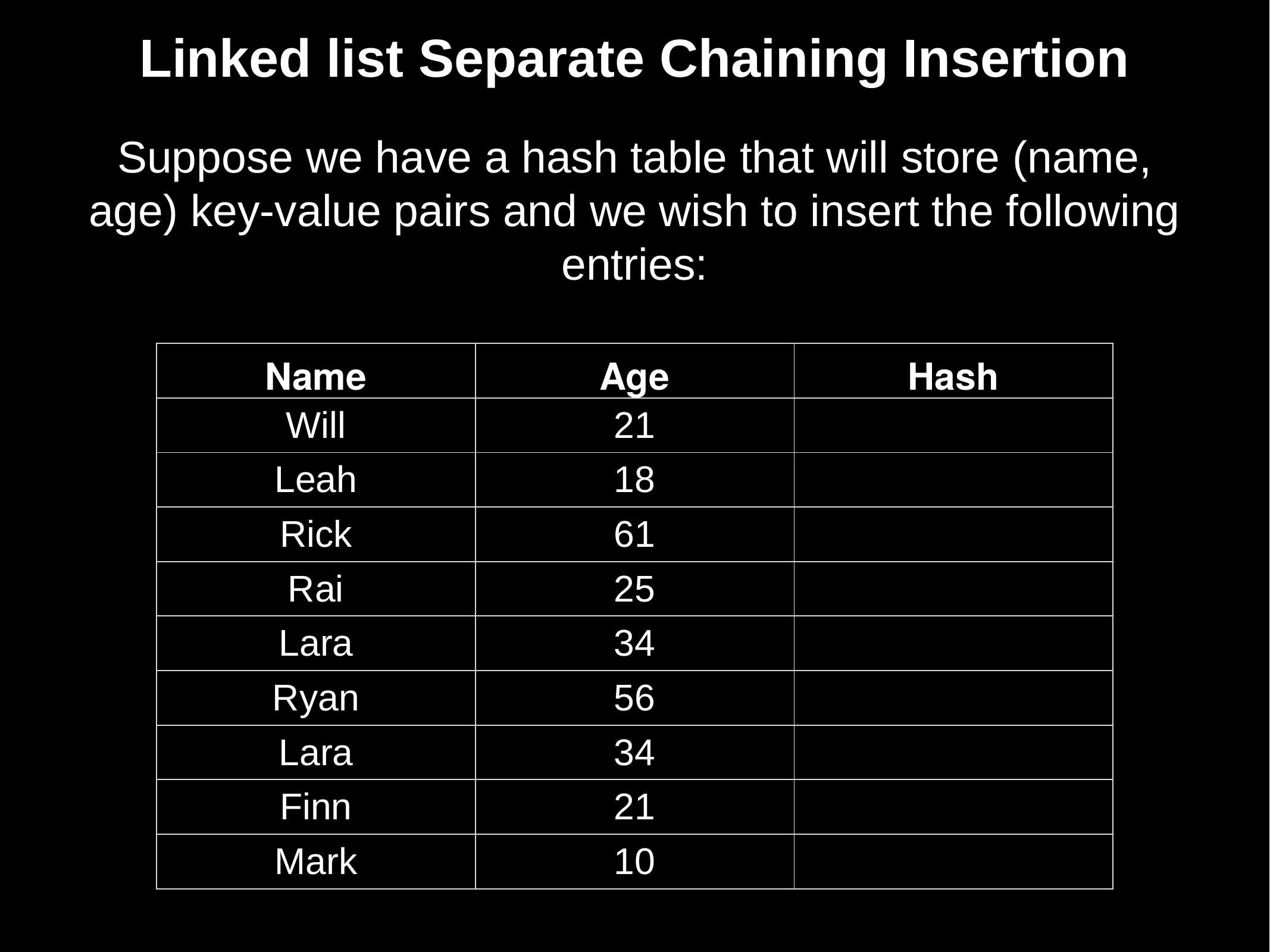

# Linked list Separate Chaining Insertion
Suppose we have a hash table that will store (name, age) key-value pairs and we wish to insert the following entries:
| Name | Age | Hash |
| --- | --- | --- |
| Will | 21 |  |
| Leah | 18 |  |
| Rick | 61 |  |
| Rai | 25 |  |
| Lara | 34 |  |
| Ryan | 56 |  |
| Lara | 34 |  |
| Finn | 21 |  |
| Mark | 10 |  |